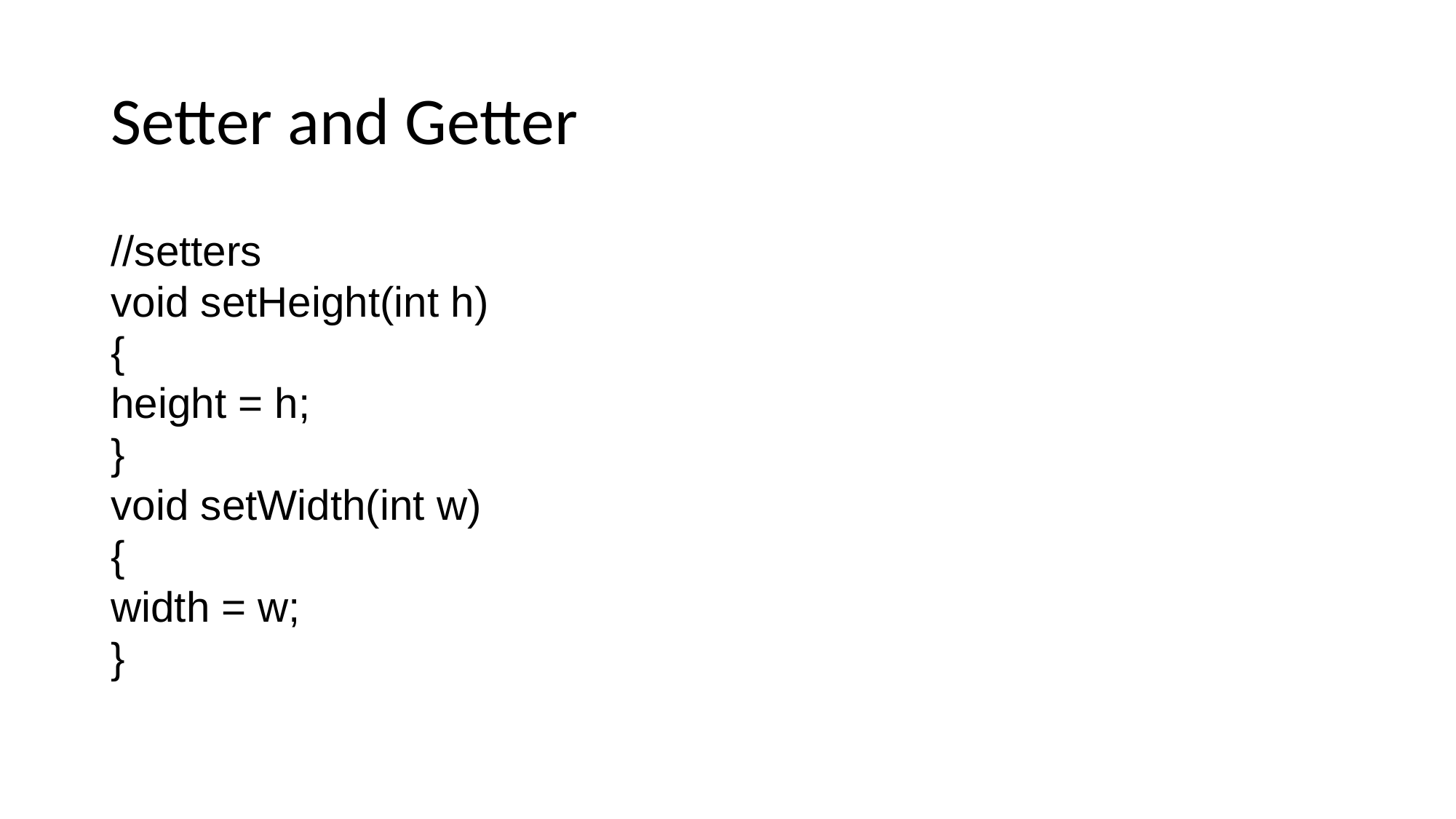

# Setter and Getter
//setters
void setHeight(int h)
{
height = h;
}
void setWidth(int w)
{
width = w;
}